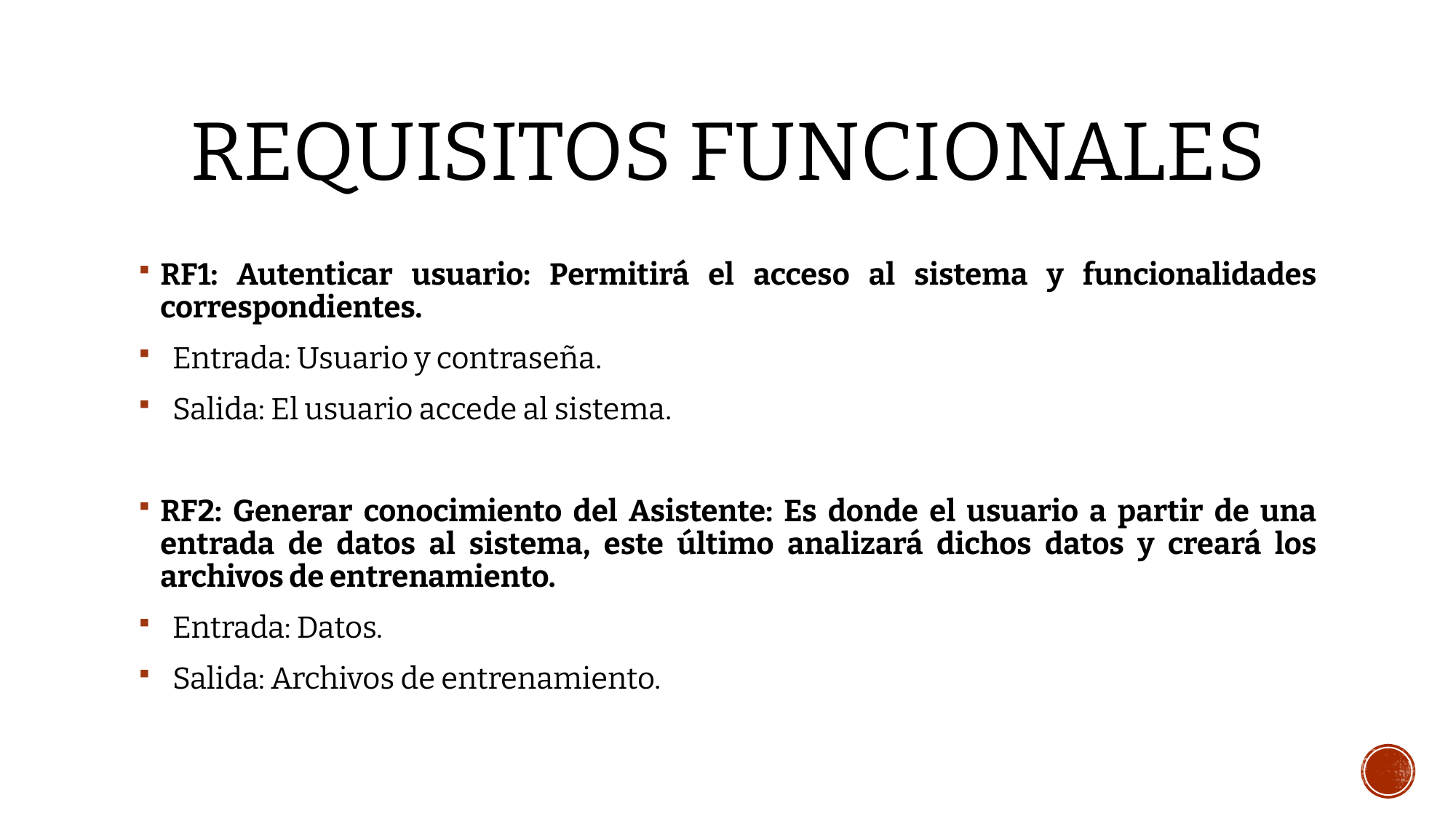

# Requisitos Funcionales
RF1: Autenticar usuario: Permitirá el acceso al sistema y funcionalidades correspondientes.
  Entrada: Usuario y contraseña.
  Salida: El usuario accede al sistema.

RF2: Generar conocimiento del Asistente: Es donde el usuario a partir de una entrada de datos al sistema, este último analizará dichos datos y creará los archivos de entrenamiento.
  Entrada: Datos.
  Salida: Archivos de entrenamiento.